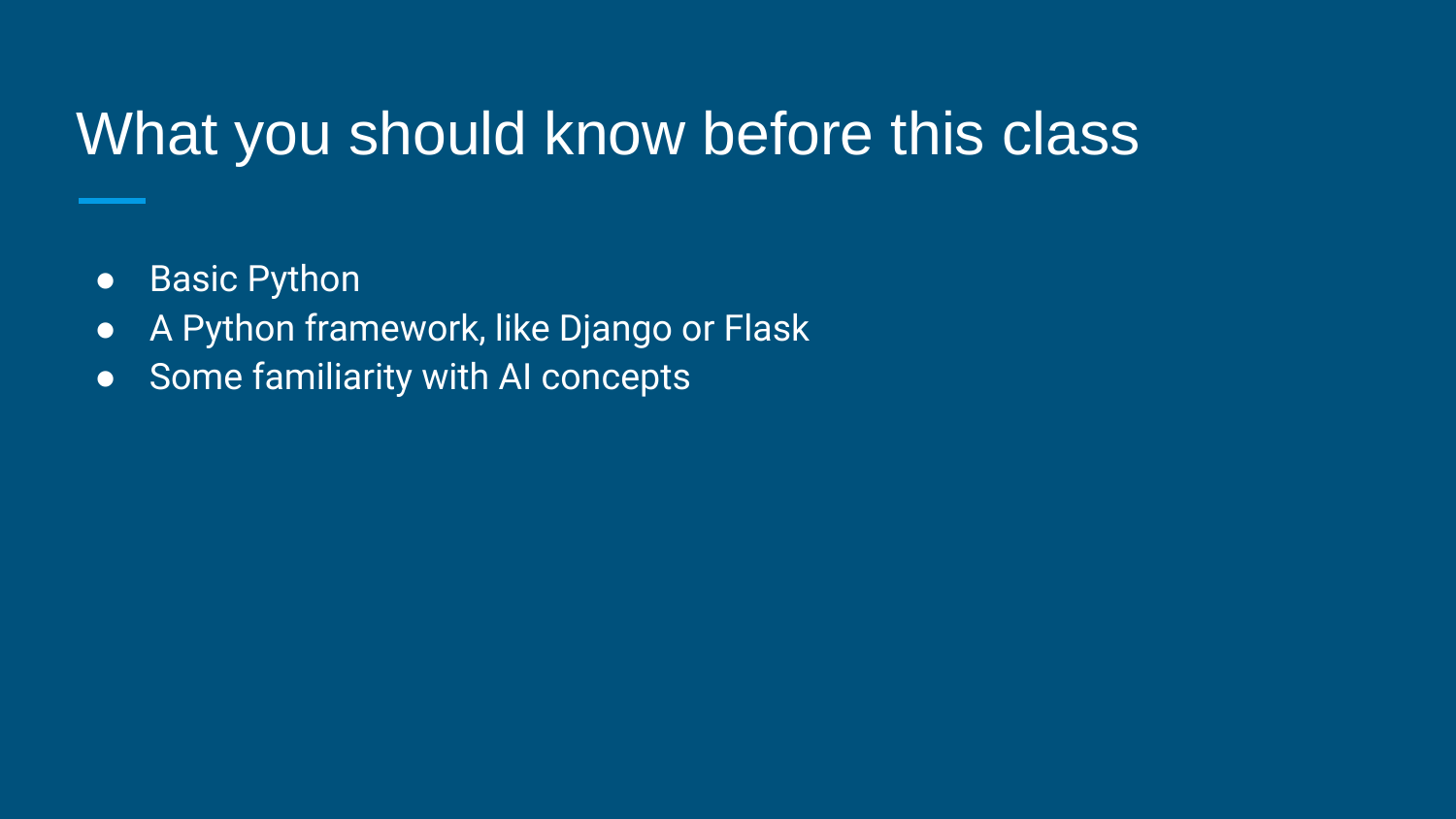

# What you should know before this class
Basic Python
A Python framework, like Django or Flask
Some familiarity with AI concepts